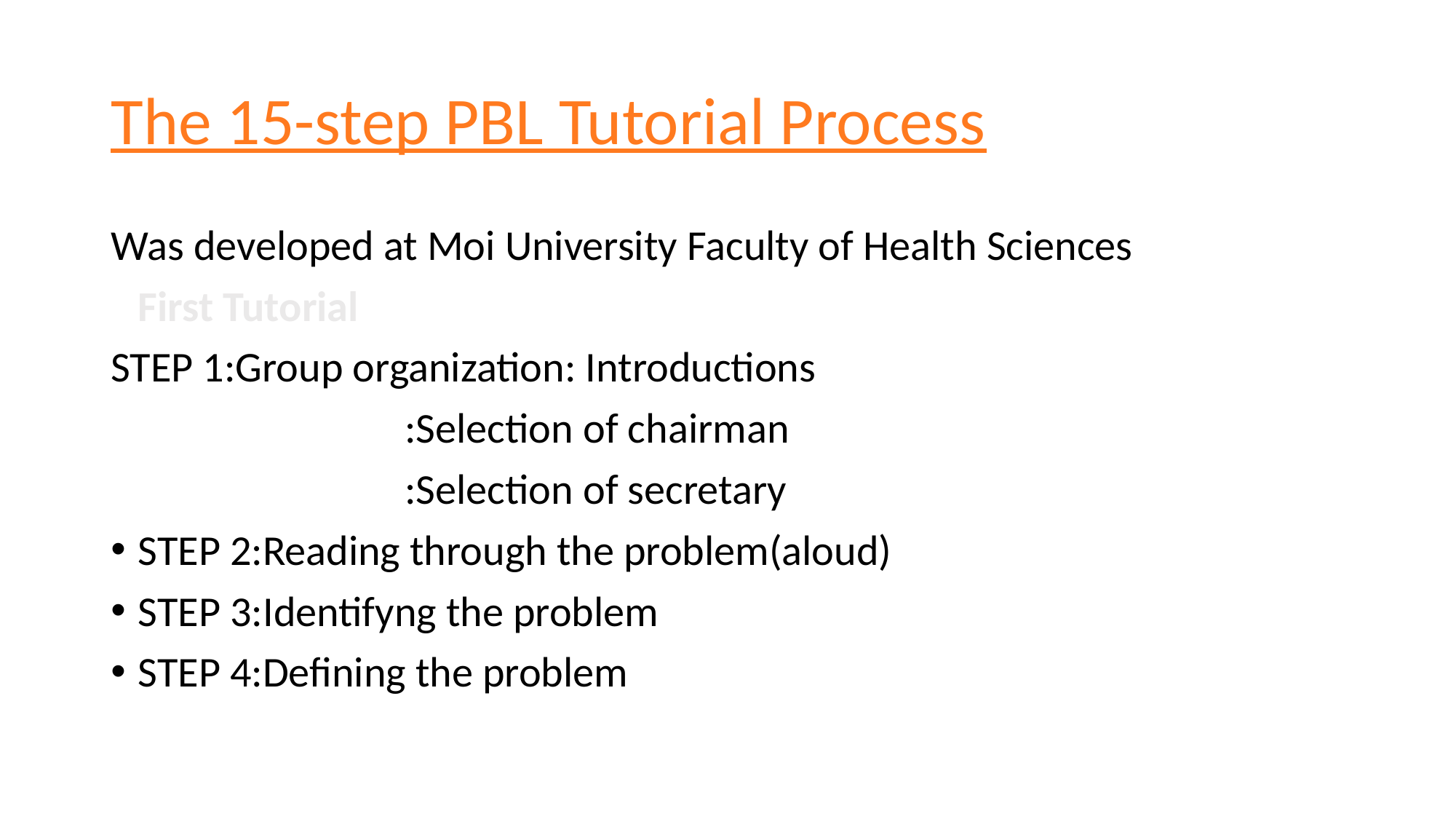

# The 15-step PBL Tutorial Process
Was developed at Moi University Faculty of Health Sciences
	First Tutorial
STEP 1:Group organization: Introductions
			     :Selection of chairman
			     :Selection of secretary
STEP 2:Reading through the problem(aloud)
STEP 3:Identifyng the problem
STEP 4:Defining the problem